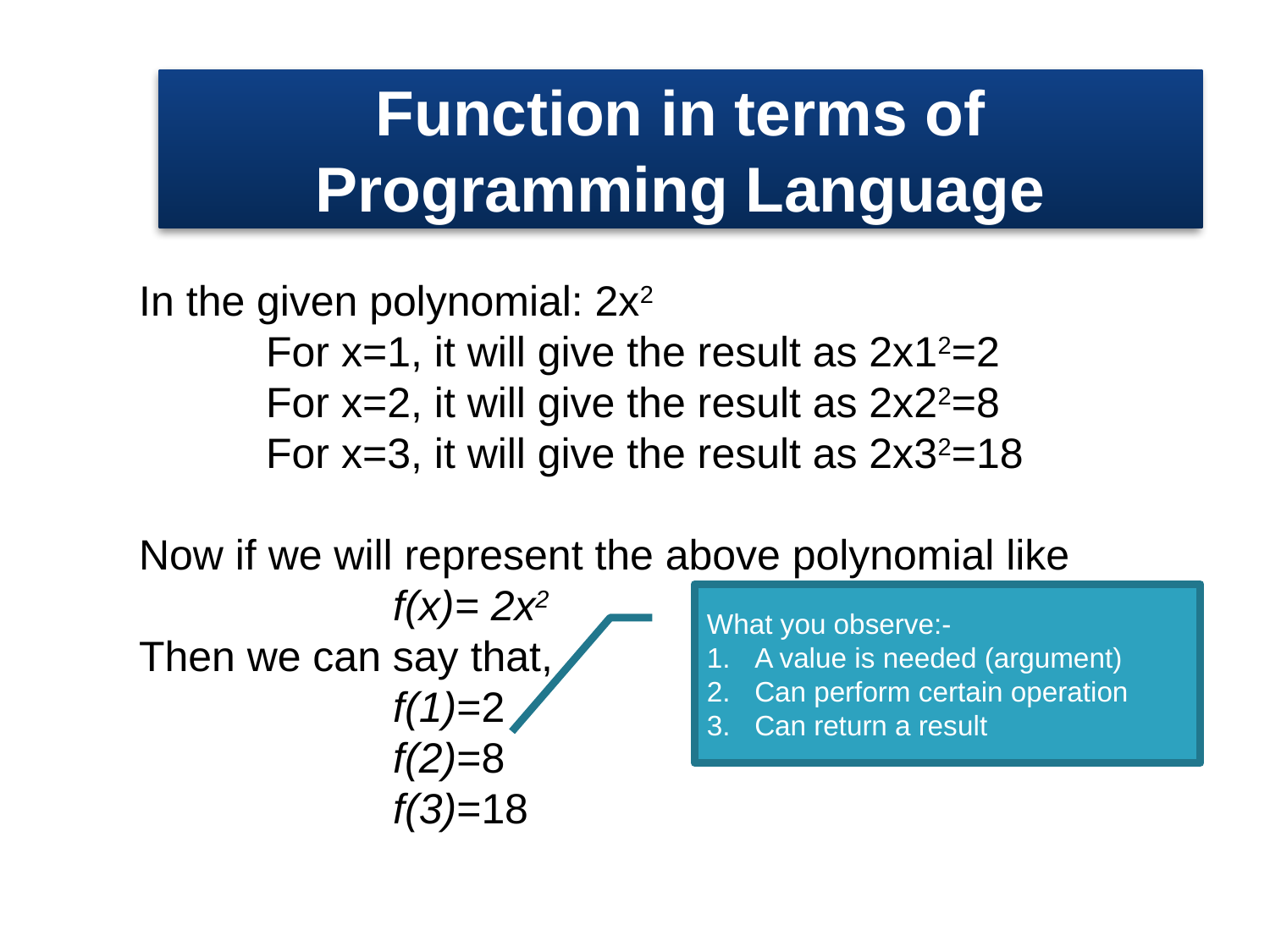

# Function in terms of Programming Language
In the given polynomial: 2x2
	For x=1, it will give the result as 2x12=2
	For x=2, it will give the result as 2x22=8
	For x=3, it will give the result as 2x32=18

Now if we will represent the above polynomial like
		f(x)= 2x2
Then we can say that,
		f(1)=2
		f(2)=8
		f(3)=18
What you observe:-
A value is needed (argument)
Can perform certain operation
Can return a result